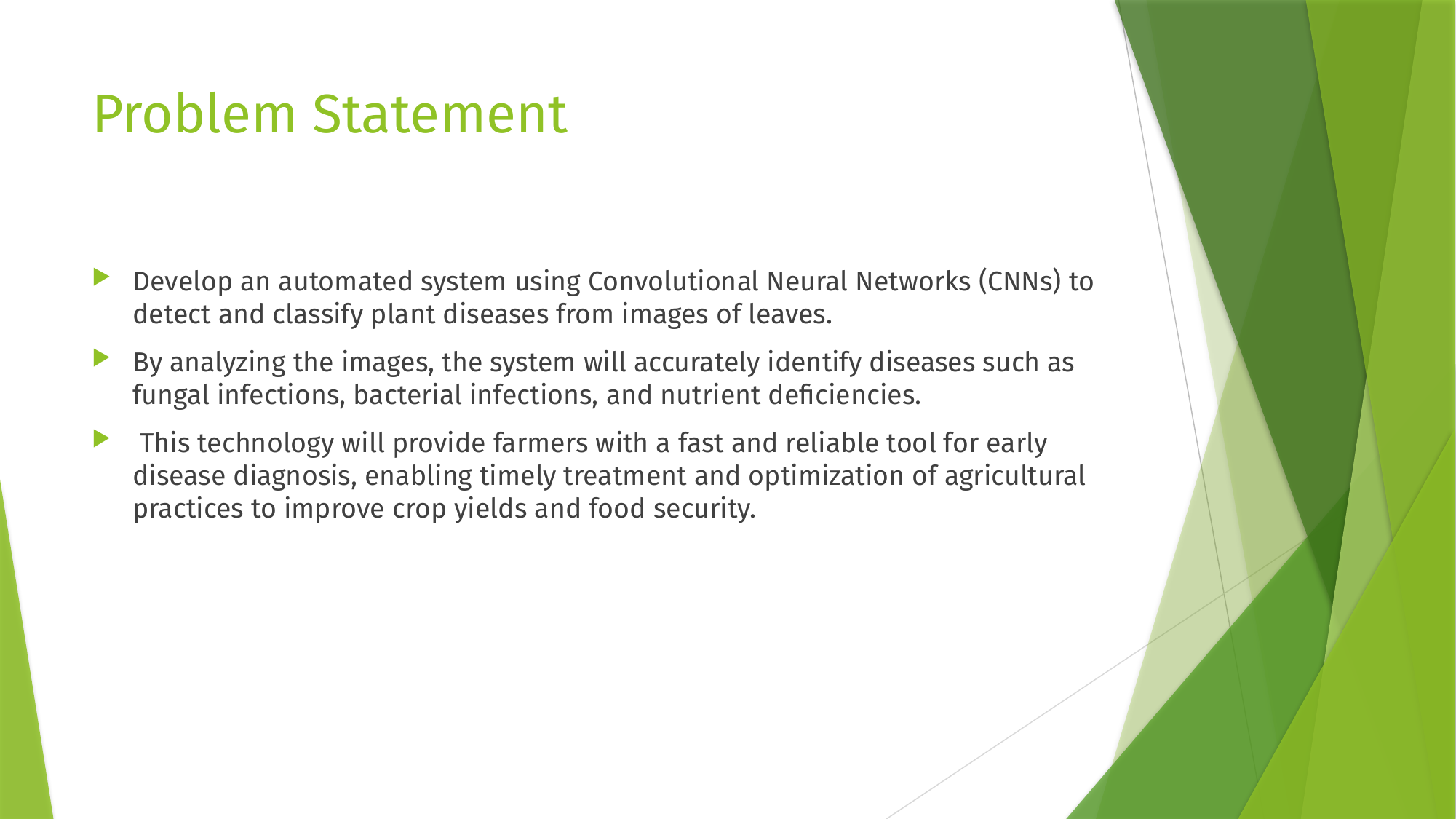

# Problem Statement
Develop an automated system using Convolutional Neural Networks (CNNs) to detect and classify plant diseases from images of leaves.
By analyzing the images, the system will accurately identify diseases such as fungal infections, bacterial infections, and nutrient deficiencies.
 This technology will provide farmers with a fast and reliable tool for early disease diagnosis, enabling timely treatment and optimization of agricultural practices to improve crop yields and food security.